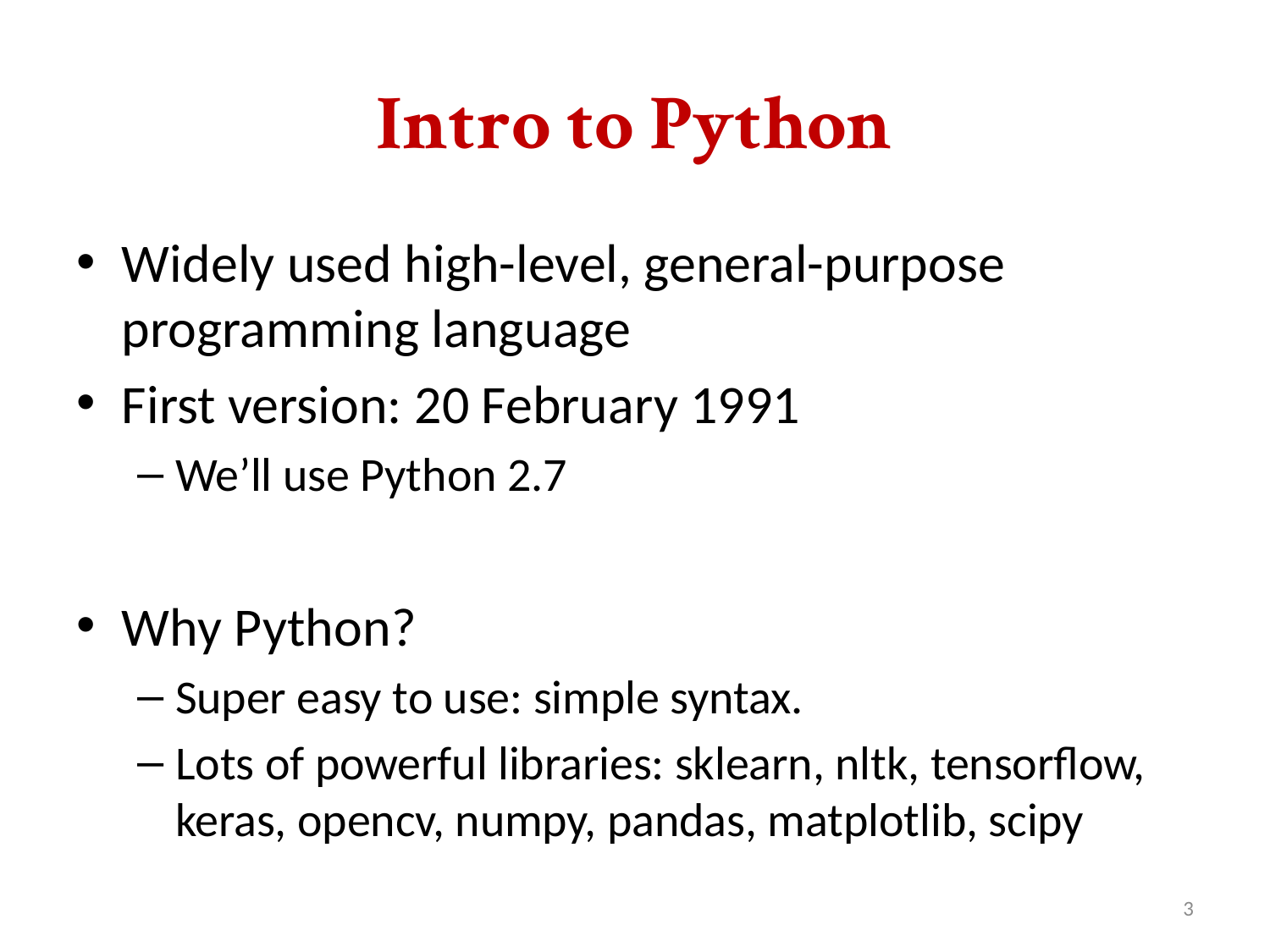

# Intro to Python
Widely used high-level, general-purpose programming language
First version: 20 February 1991
We’ll use Python 2.7

Why Python?
Super easy to use: simple syntax.
Lots of powerful libraries: sklearn, nltk, tensorflow, keras, opencv, numpy, pandas, matplotlib, scipy

3